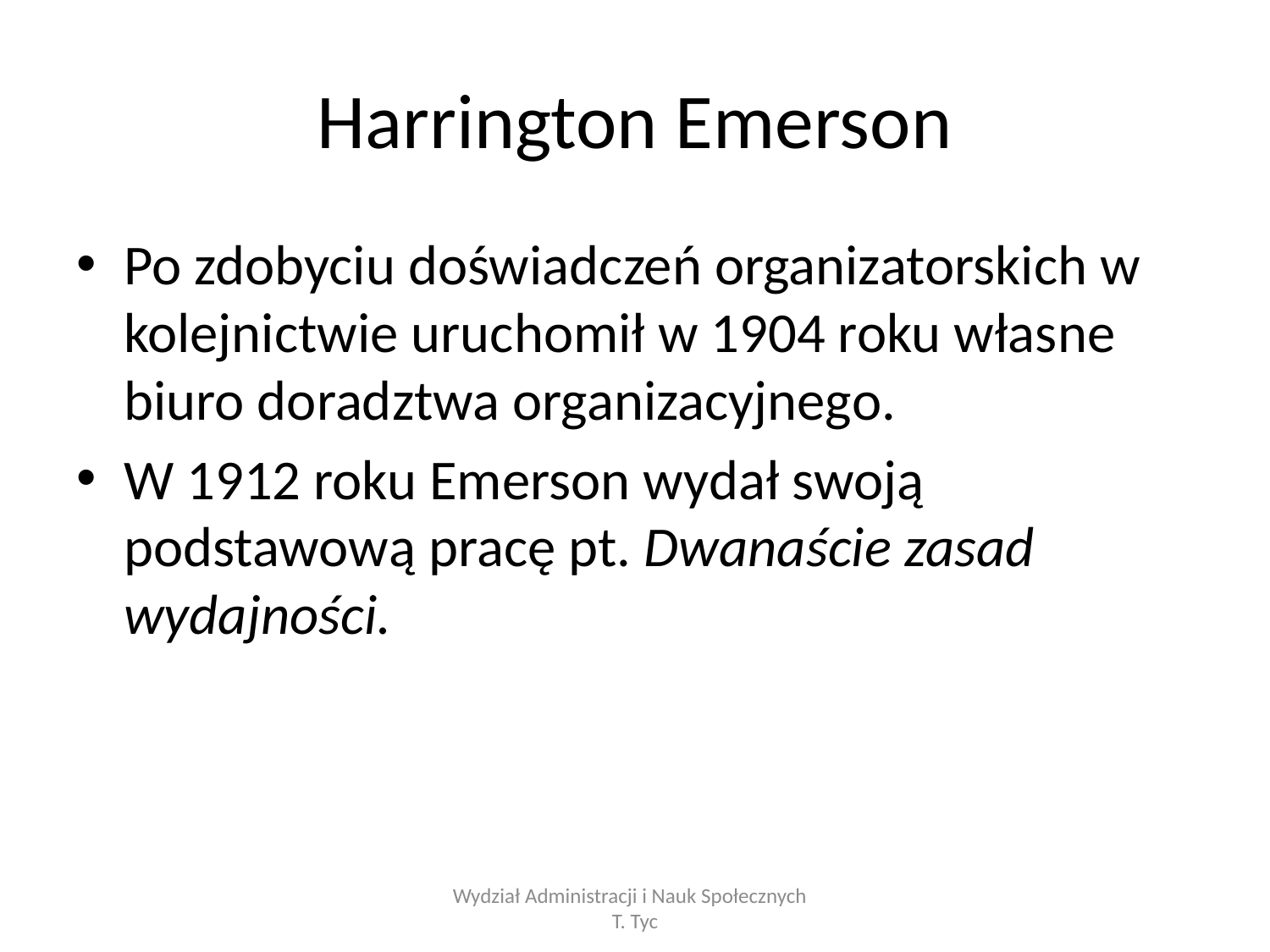

# Harrington Emerson
Po zdobyciu doświadczeń organizatorskich w kolejnictwie uruchomił w 1904 roku własne biuro doradztwa organizacyjnego.
W 1912 roku Emerson wydał swoją podstawową pracę pt. Dwanaście zasad wydajności.
Wydział Administracji i Nauk Społecznych   T. Tyc